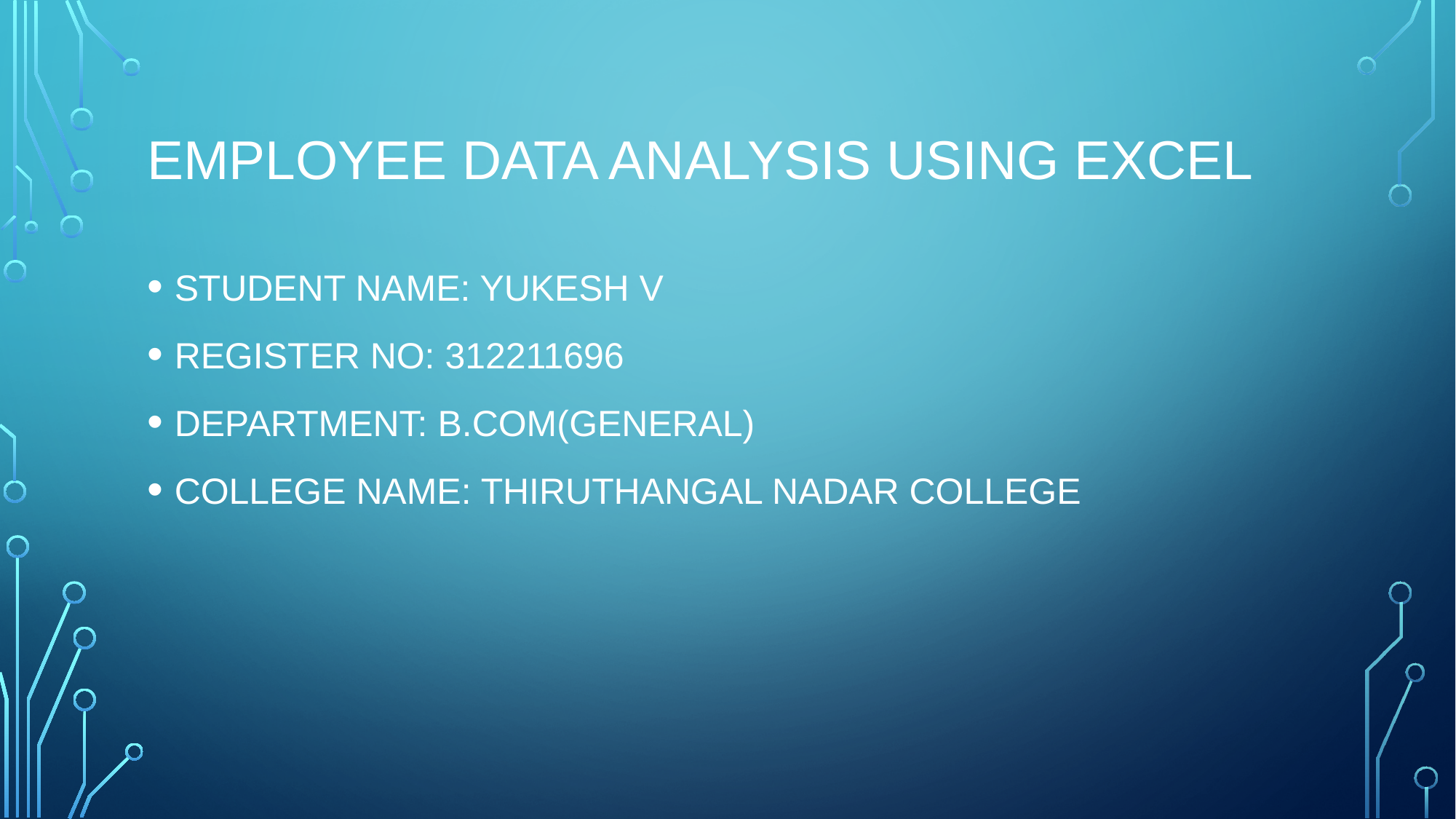

# Employee Data Analysis using Excel
STUDENT NAME: YUKESH V
REGISTER NO: 312211696
DEPARTMENT: B.COM(GENERAL)
COLLEGE NAME: THIRUTHANGAL NADAR COLLEGE